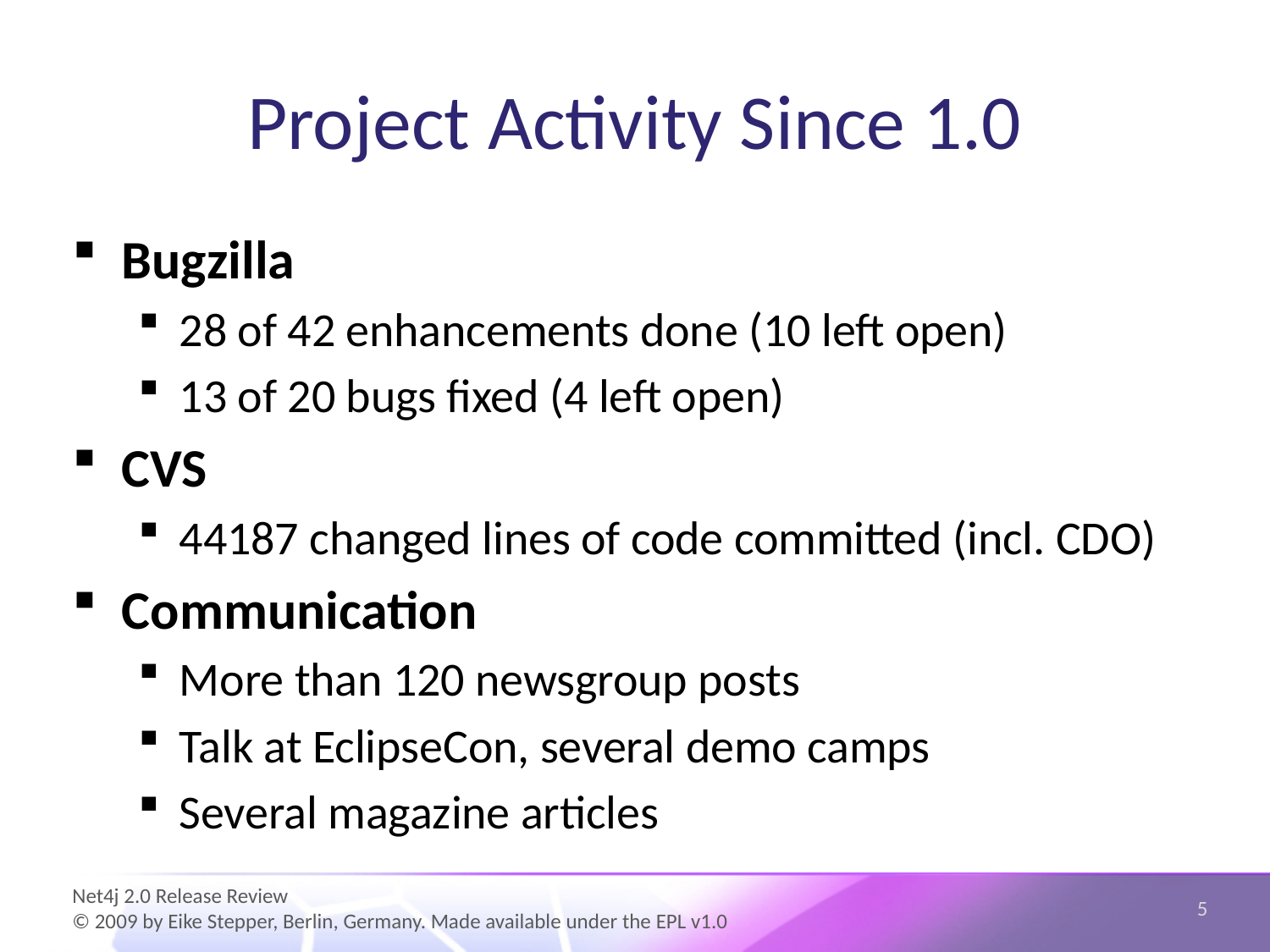

# Project Activity Since 1.0
Bugzilla
28 of 42 enhancements done (10 left open)
13 of 20 bugs fixed (4 left open)
CVS
44187 changed lines of code committed (incl. CDO)
Communication
More than 120 newsgroup posts
Talk at EclipseCon, several demo camps
Several magazine articles

5
Net4j 2.0 Release Review
© 2009 by Eike Stepper, Berlin, Germany. Made available under the EPL v1.0